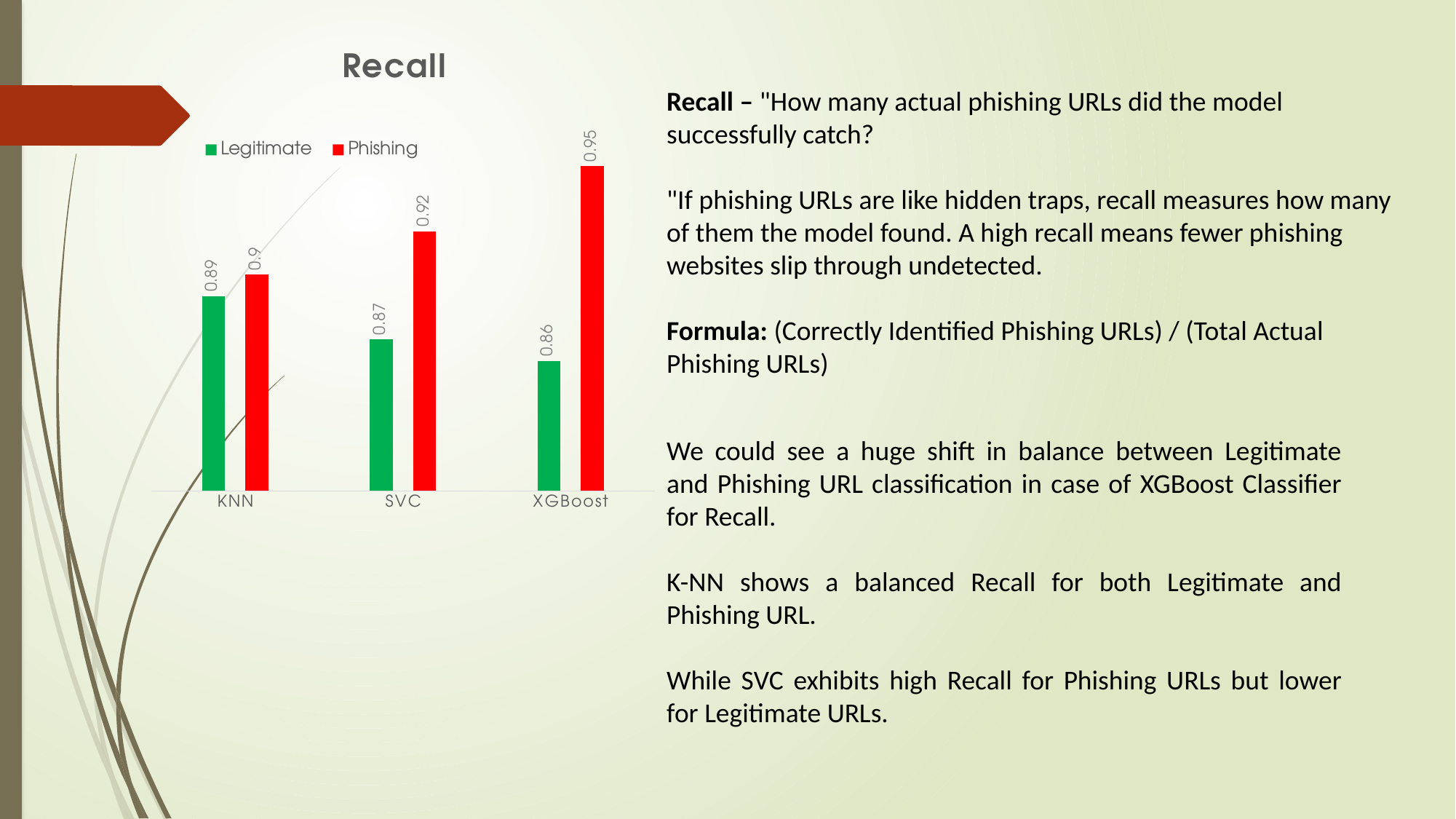

### Chart: Recall

| Category | Legitimate | Phishing |
|---|---|---|
| KNN | 0.89 | 0.9 |
| SVC | 0.87 | 0.92 |
| XGBoost | 0.86 | 0.95 |
Recall – "How many actual phishing URLs did the model successfully catch?

"If phishing URLs are like hidden traps, recall measures how many of them the model found. A high recall means fewer phishing websites slip through undetected.

Formula: (Correctly Identified Phishing URLs) / (Total Actual Phishing URLs)
We could see a huge shift in balance between Legitimate and Phishing URL classification in case of XGBoost Classifier for Recall.

K-NN shows a balanced Recall for both Legitimate and Phishing URL.

While SVC exhibits high Recall for Phishing URLs but lower for Legitimate URLs.